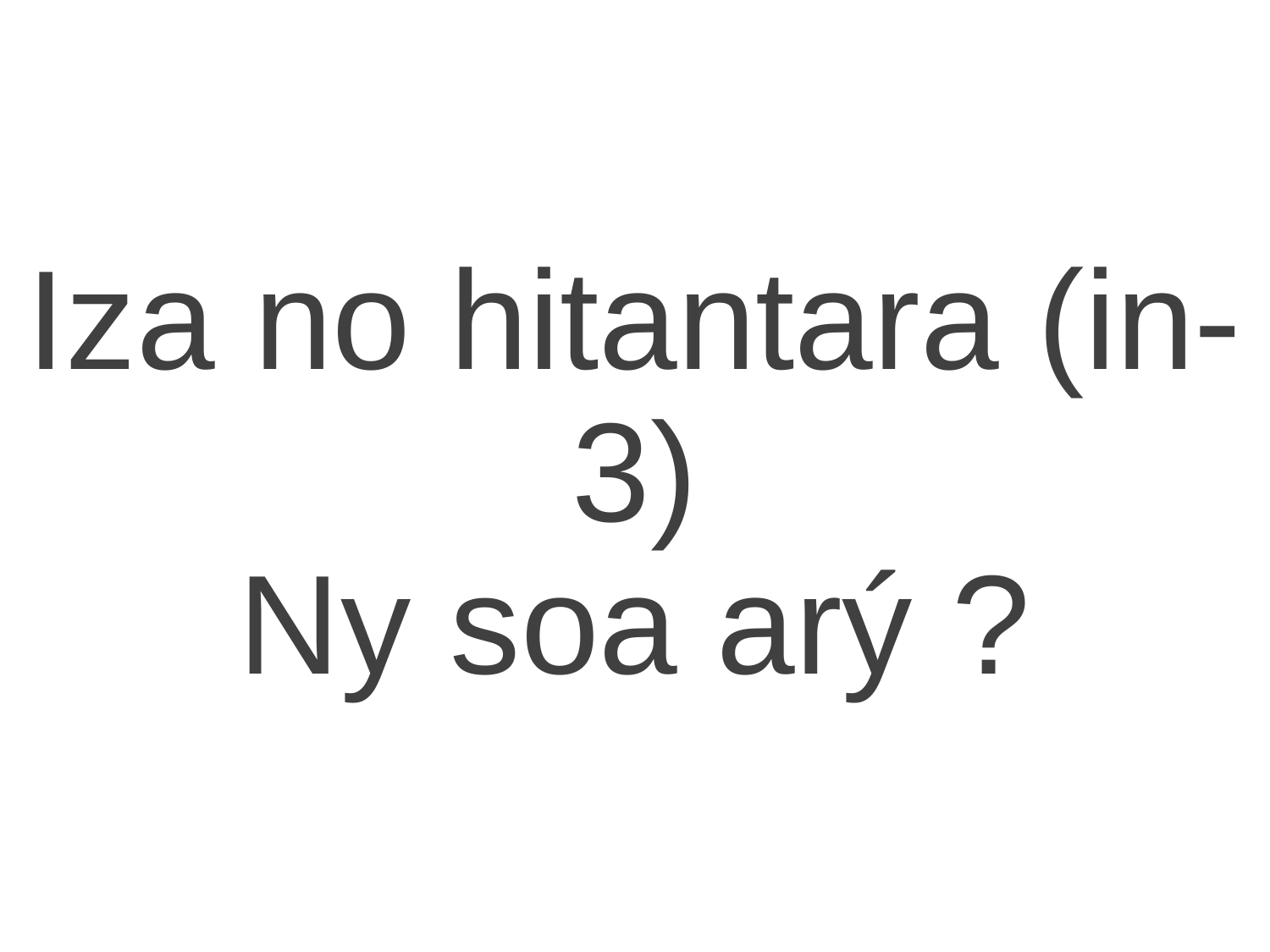

Iza no hitantara (in-3)
Ny soa arý ?